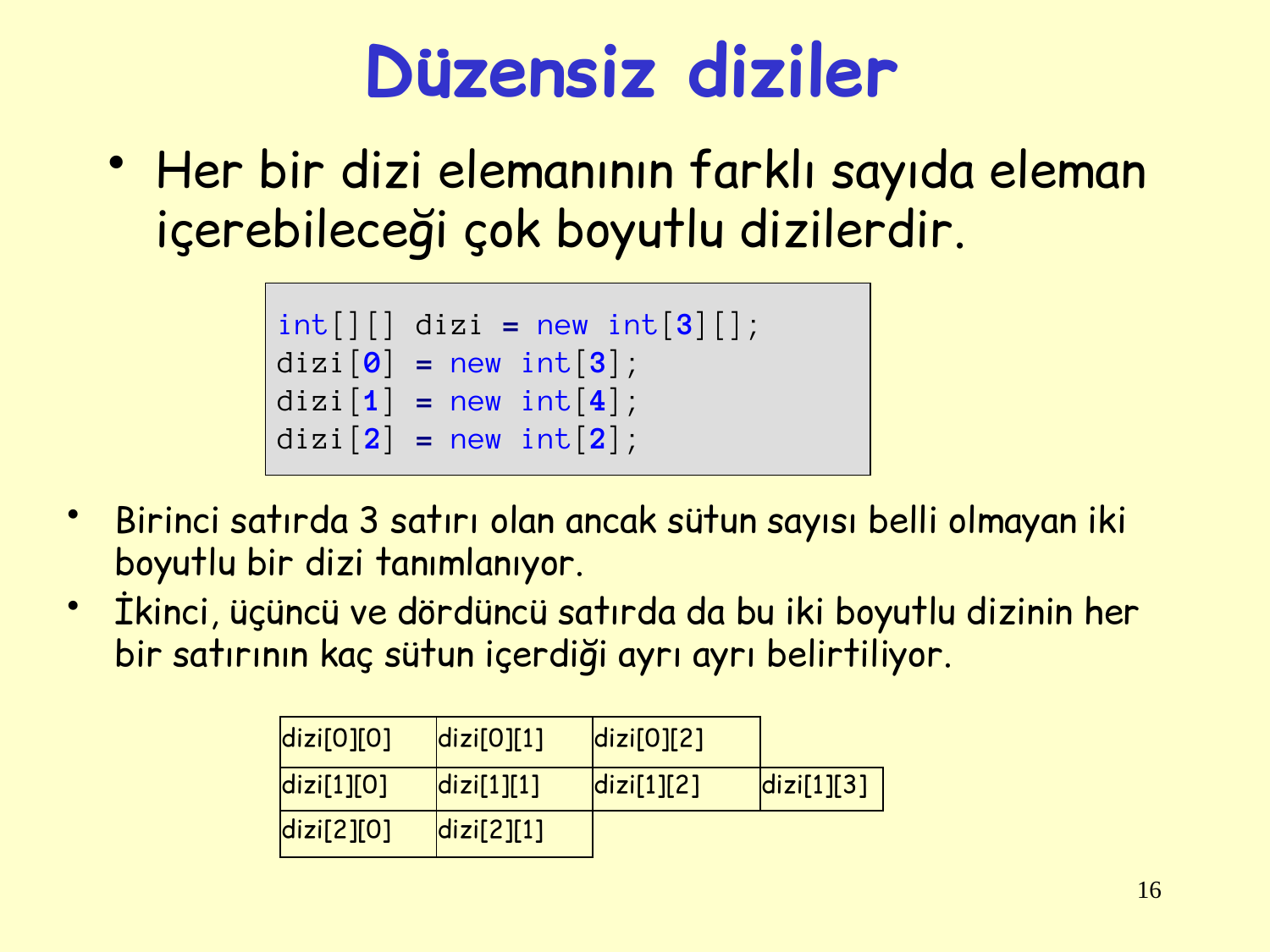

# Düzensiz diziler
Her bir dizi elemanının farklı sayıda eleman içerebileceği çok boyutlu dizilerdir.
int[][] dizi = new int[3][];
dizi[0] = new int[3];
dizi[1] = new int[4];
dizi[2] = new int[2];
Birinci satırda 3 satırı olan ancak sütun sayısı belli olmayan iki boyutlu bir dizi tanımlanıyor.
İkinci, üçüncü ve dördüncü satırda da bu iki boyutlu dizinin her bir satırının kaç sütun içerdiği ayrı ayrı belirtiliyor.
| dizi[0][0] | dizi[0][1] | dizi[0][2] |  |
| --- | --- | --- | --- |
| dizi[1][0] | dizi[1][1] | dizi[1][2] | dizi[1][3] |
| dizi[2][0] | dizi[2][1] |  |  |
16